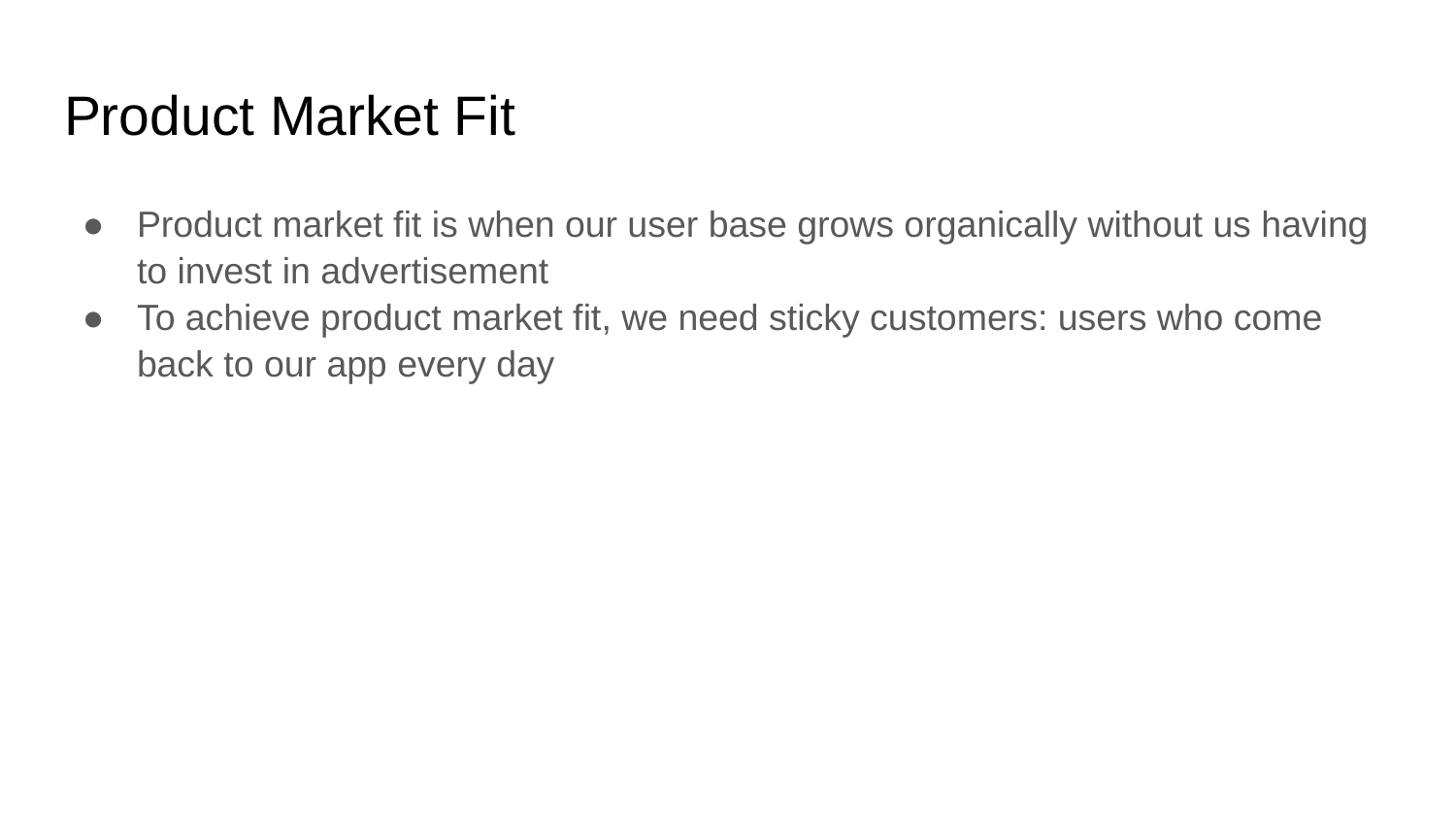

# Product Market Fit
Product market fit is when our user base grows organically without us having to invest in advertisement
To achieve product market fit, we need sticky customers: users who come back to our app every day